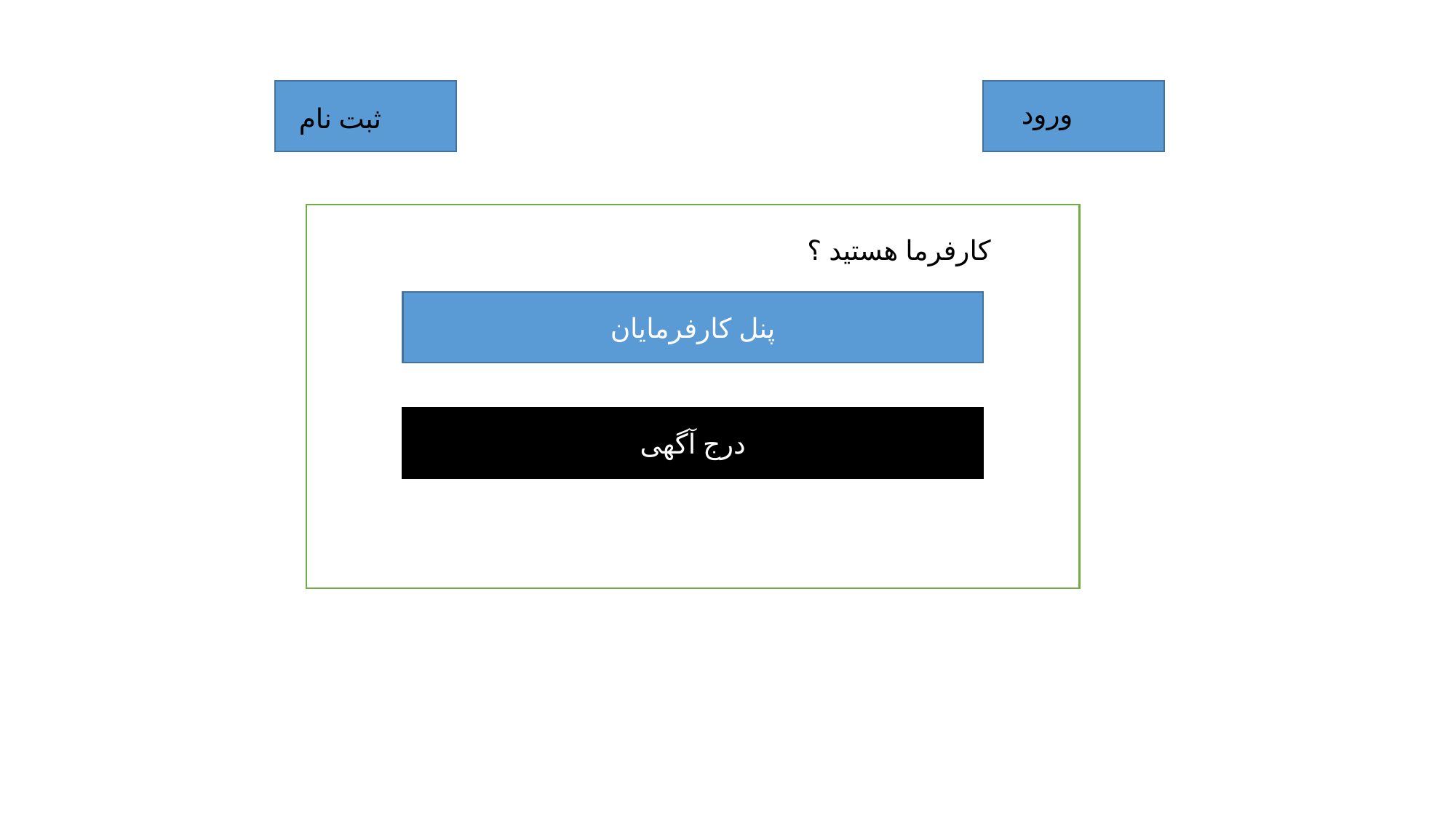

ورود
ثبت نام

کارفرما هستید ؟
پنل کارفرمایان
درج آگهی